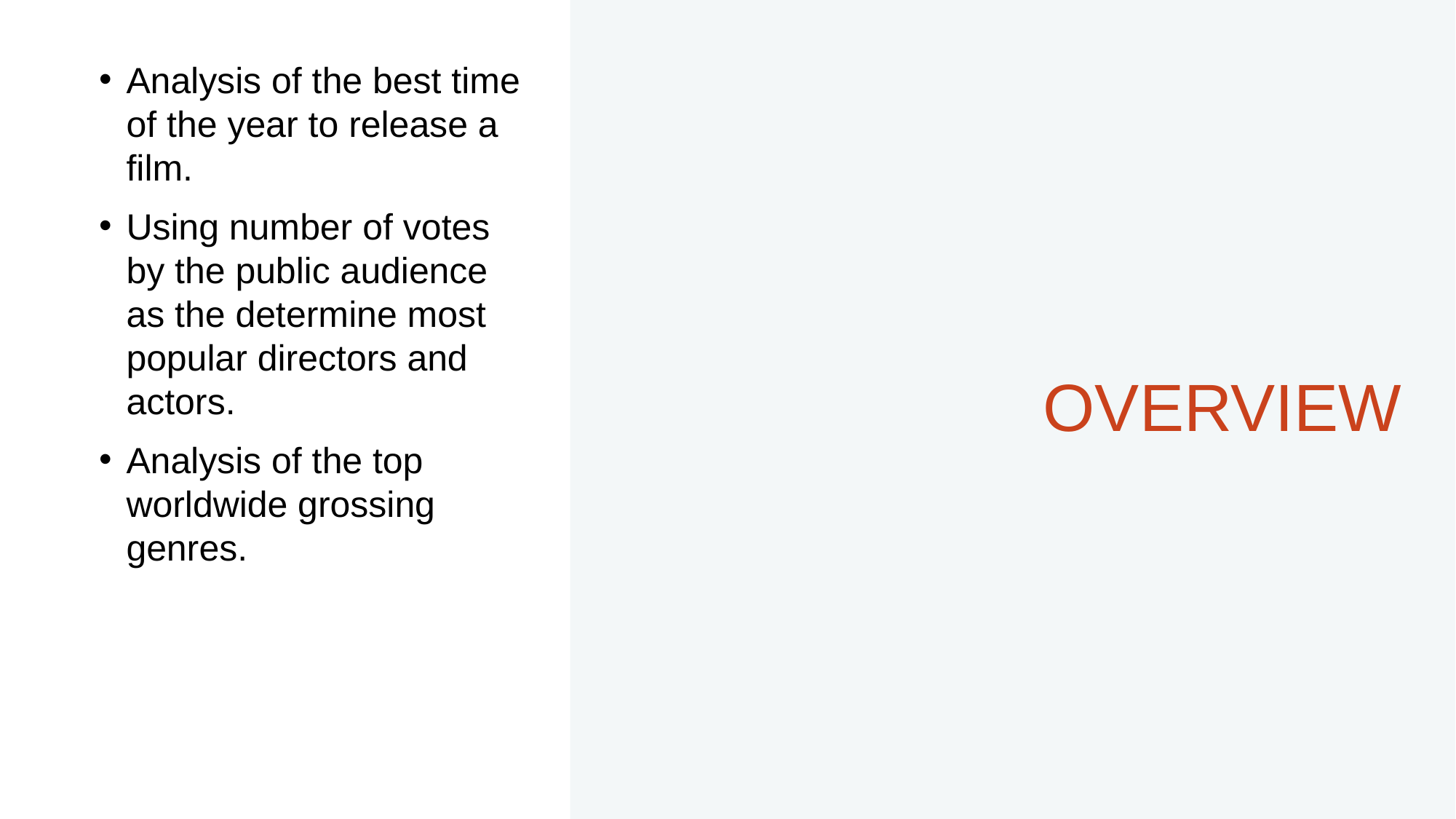

T
Analysis of the best time of the year to release a film.
Using number of votes by the public audience as the determine most popular directors and actors.
Analysis of the top worldwide grossing genres.
# OVERVIEW